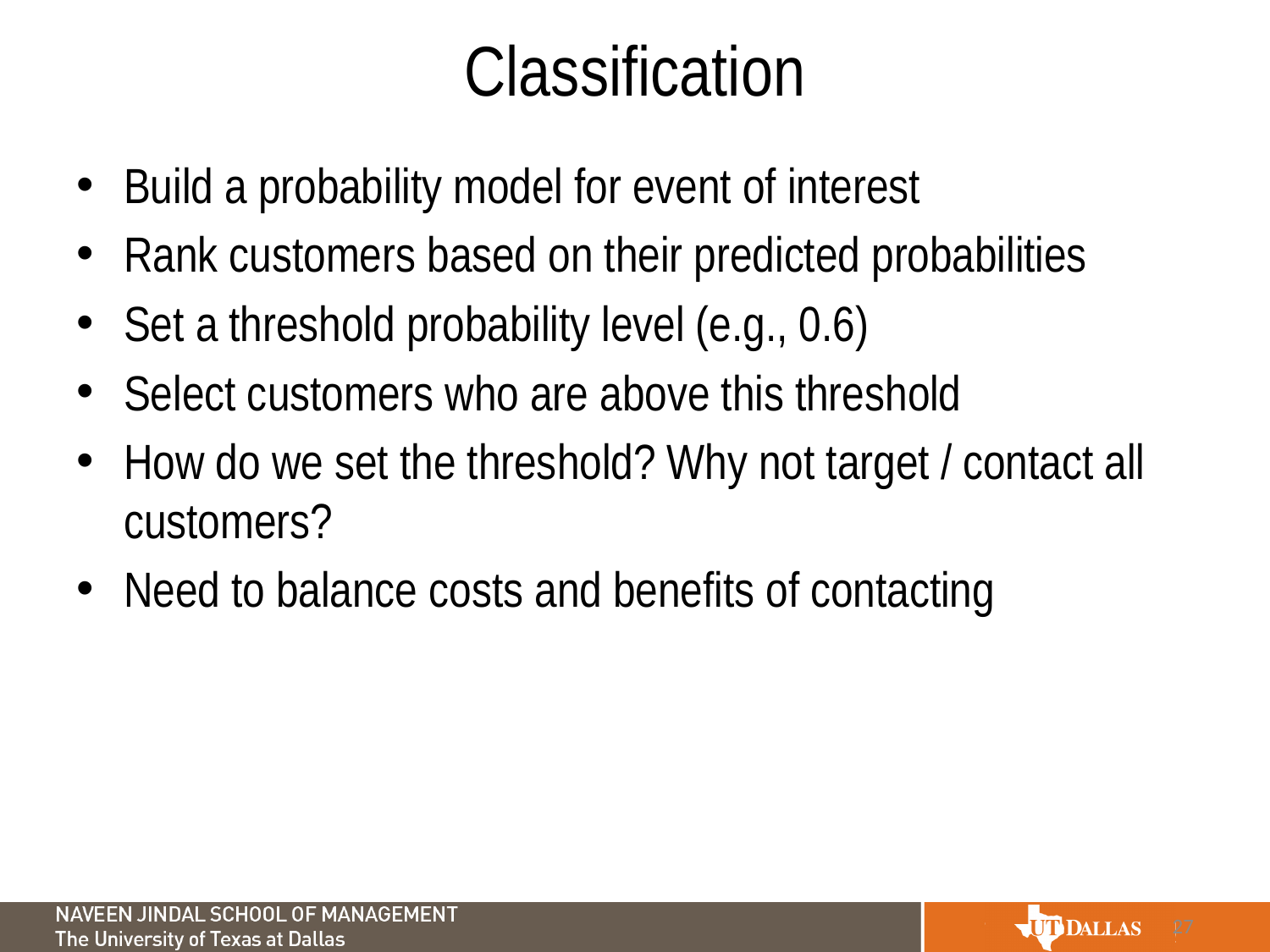

# Classification
Build a probability model for event of interest
Rank customers based on their predicted probabilities
Set a threshold probability level (e.g., 0.6)
Select customers who are above this threshold
How do we set the threshold? Why not target / contact all customers?
Need to balance costs and benefits of contacting
27